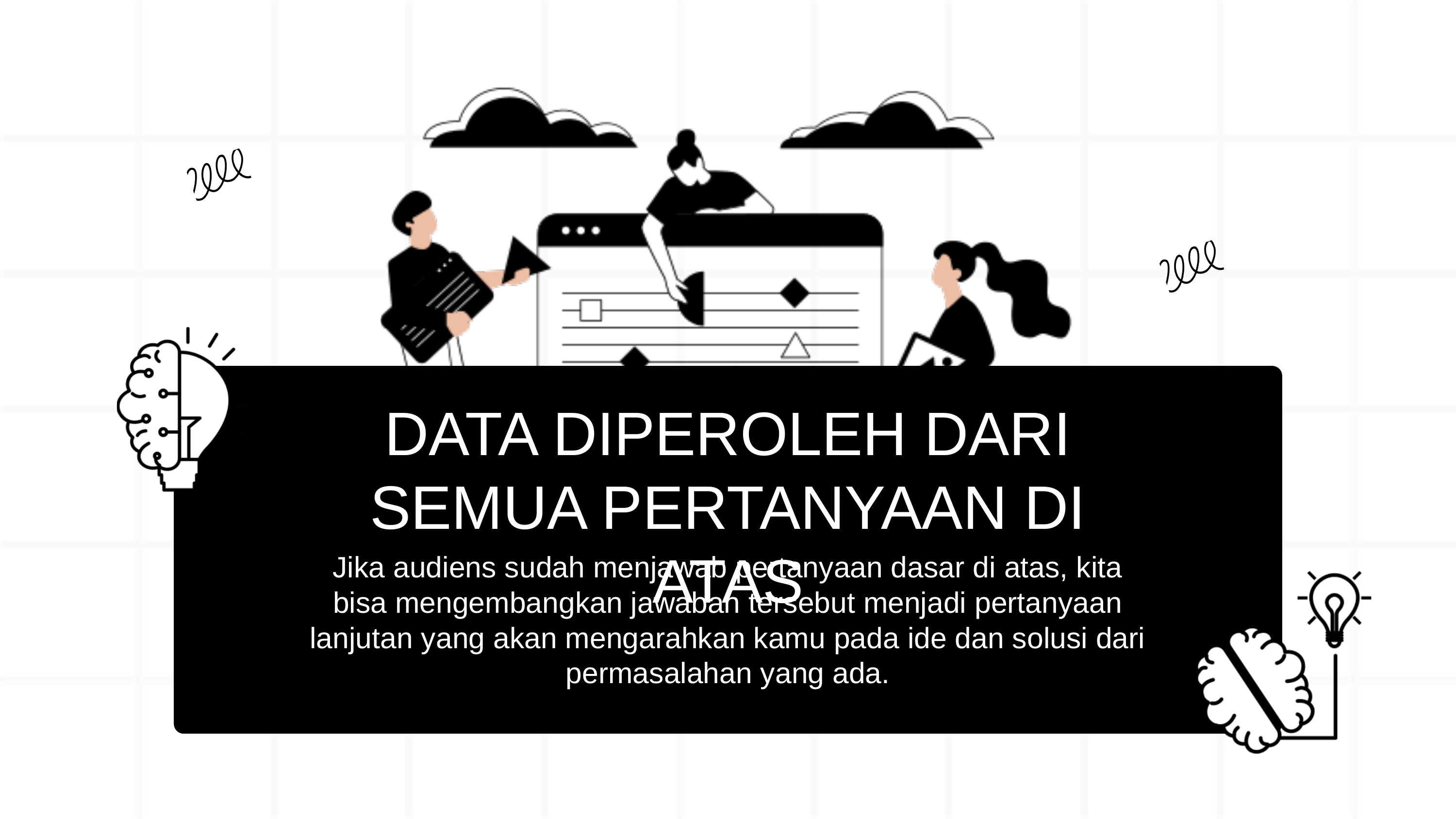

DATA DIPEROLEH DARI SEMUA PERTANYAAN DI ATAS
Jika audiens sudah menjawab pertanyaan dasar di atas, kita bisa mengembangkan jawaban tersebut menjadi pertanyaan lanjutan yang akan mengarahkan kamu pada ide dan solusi dari permasalahan yang ada.